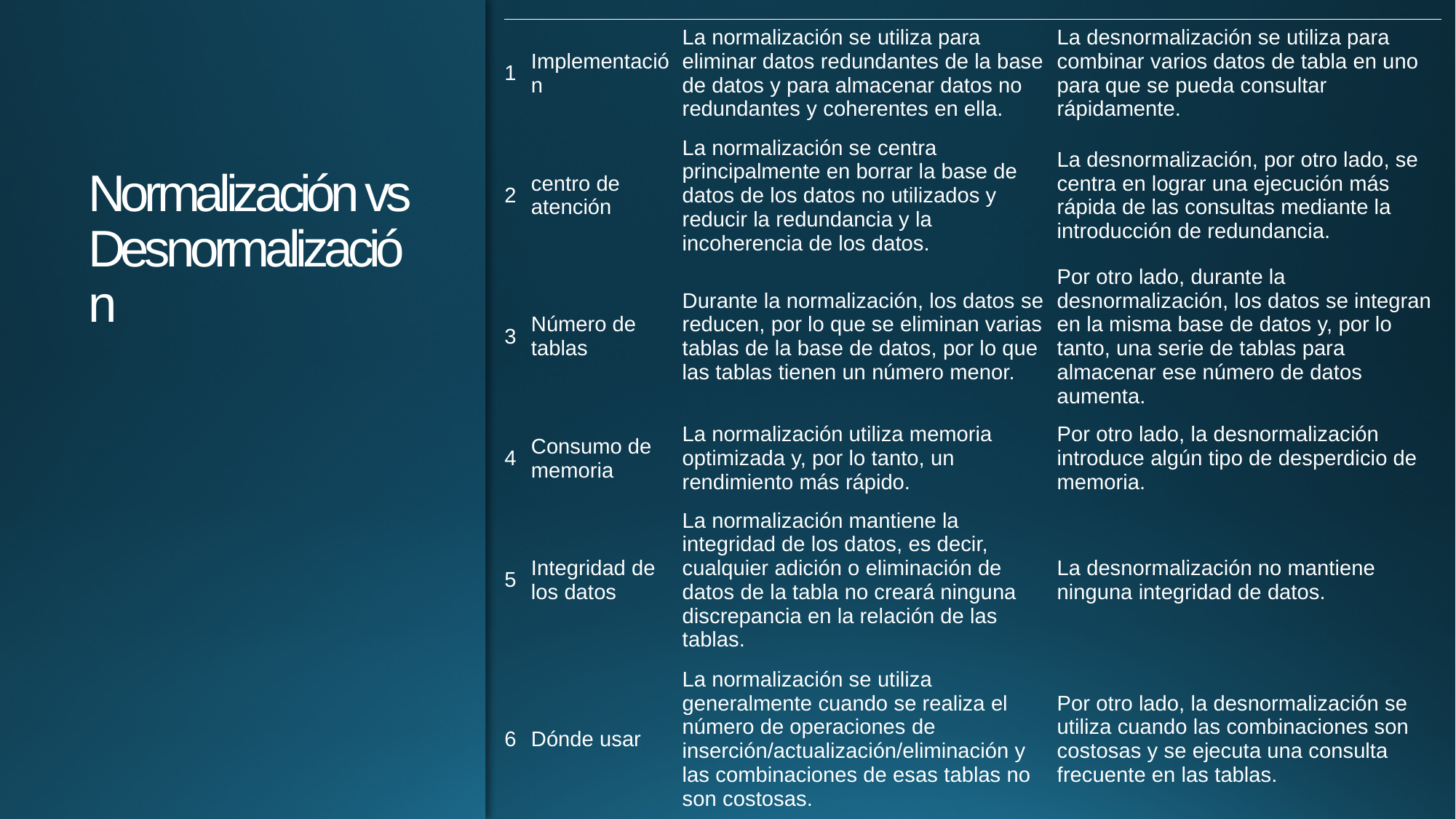

| 1 | Implementación | La normalización se utiliza para eliminar datos redundantes de la base de datos y para almacenar datos no redundantes y coherentes en ella. | La desnormalización se utiliza para combinar varios datos de tabla en uno para que se pueda consultar rápidamente. |
| --- | --- | --- | --- |
| 2 | centro de atención | La normalización se centra principalmente en borrar la base de datos de los datos no utilizados y reducir la redundancia y la incoherencia de los datos. | La desnormalización, por otro lado, se centra en lograr una ejecución más rápida de las consultas mediante la introducción de redundancia. |
| 3 | Número de tablas | Durante la normalización, los datos se reducen, por lo que se eliminan varias tablas de la base de datos, por lo que las tablas tienen un número menor. | Por otro lado, durante la desnormalización, los datos se integran en la misma base de datos y, por lo tanto, una serie de tablas para almacenar ese número de datos aumenta. |
| 4 | Consumo de memoria | La normalización utiliza memoria optimizada y, por lo tanto, un rendimiento más rápido. | Por otro lado, la desnormalización introduce algún tipo de desperdicio de memoria. |
| 5 | Integridad de los datos | La normalización mantiene la integridad de los datos, es decir, cualquier adición o eliminación de datos de la tabla no creará ninguna discrepancia en la relación de las tablas. | La desnormalización no mantiene ninguna integridad de datos. |
| 6 | Dónde usar | La normalización se utiliza generalmente cuando se realiza el número de operaciones de inserción/actualización/eliminación y las combinaciones de esas tablas no son costosas. | Por otro lado, la desnormalización se utiliza cuando las combinaciones son costosas y se ejecuta una consulta frecuente en las tablas. |
# Normalización vs Desnormalización